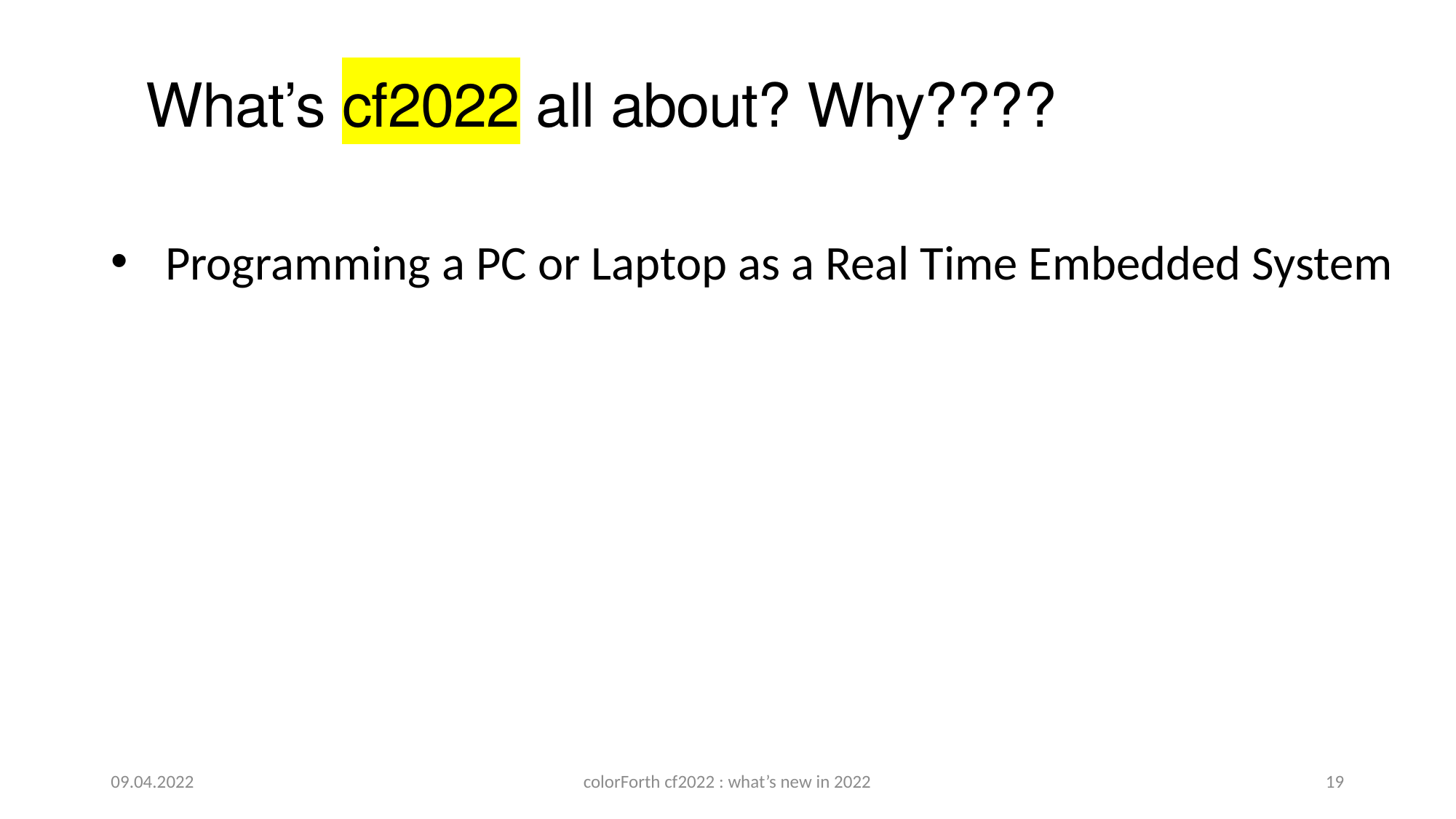

What’s cf2022 all about? Why????
Programming a PC or Laptop as a Real Time Embedded System

09.04.2022
colorForth cf2022 : what’s new in 2022
19